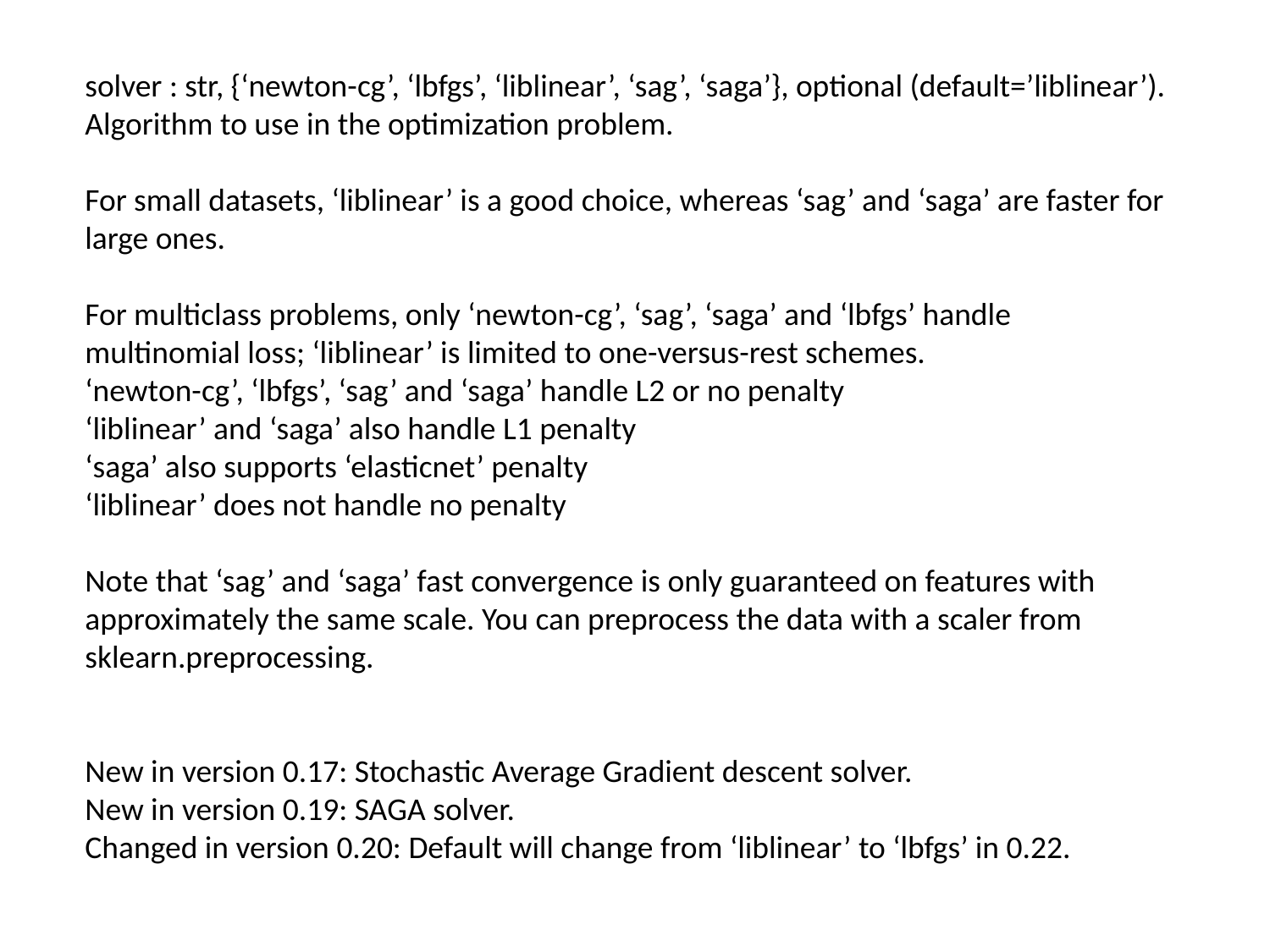

solver : str, {‘newton-cg’, ‘lbfgs’, ‘liblinear’, ‘sag’, ‘saga’}, optional (default=’liblinear’).
Algorithm to use in the optimization problem.

For small datasets, ‘liblinear’ is a good choice, whereas ‘sag’ and ‘saga’ are faster for large ones.

For multiclass problems, only ‘newton-cg’, ‘sag’, ‘saga’ and ‘lbfgs’ handle
multinomial loss; ‘liblinear’ is limited to one-versus-rest schemes.
‘newton-cg’, ‘lbfgs’, ‘sag’ and ‘saga’ handle L2 or no penalty
‘liblinear’ and ‘saga’ also handle L1 penalty
‘saga’ also supports ‘elasticnet’ penalty
‘liblinear’ does not handle no penalty

Note that ‘sag’ and ‘saga’ fast convergence is only guaranteed on features with approximately the same scale. You can preprocess the data with a scaler from sklearn.preprocessing.

New in version 0.17: Stochastic Average Gradient descent solver.
New in version 0.19: SAGA solver.
Changed in version 0.20: Default will change from ‘liblinear’ to ‘lbfgs’ in 0.22.